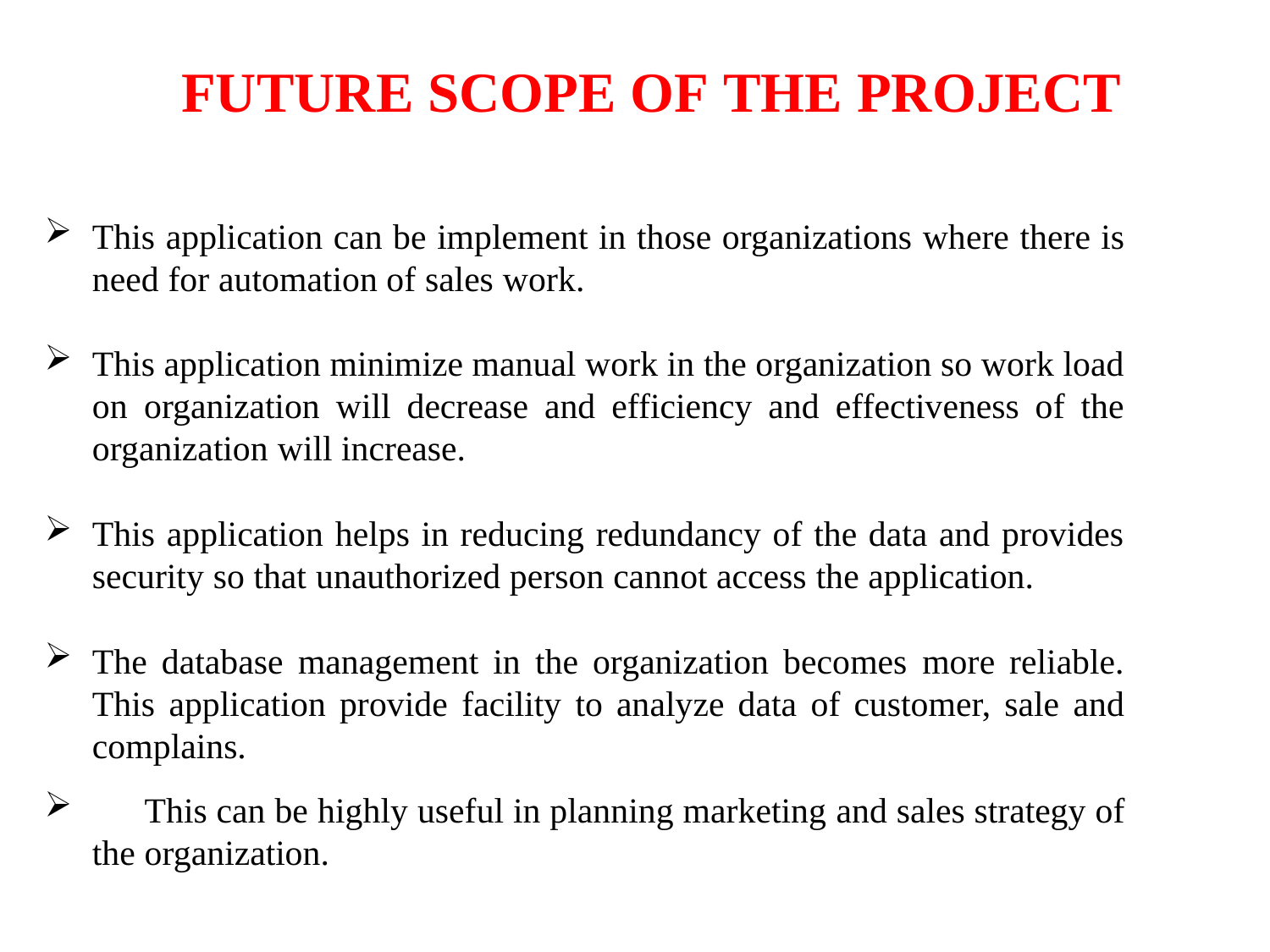

FUTURE SCOPE OF THE PROJECT

This application can be implement in those organizations where there is need for automation of sales work.

This application minimize manual work in the organization so work load on organization will decrease and efficiency and effectiveness of the organization will increase.

This application helps in reducing redundancy of the data and provides security so that unauthorized person cannot access the application.

The database management in the organization becomes more reliable. This application provide facility to analyze data of customer, sale and complains.
	This can be highly useful in planning marketing and sales strategy of the organization.